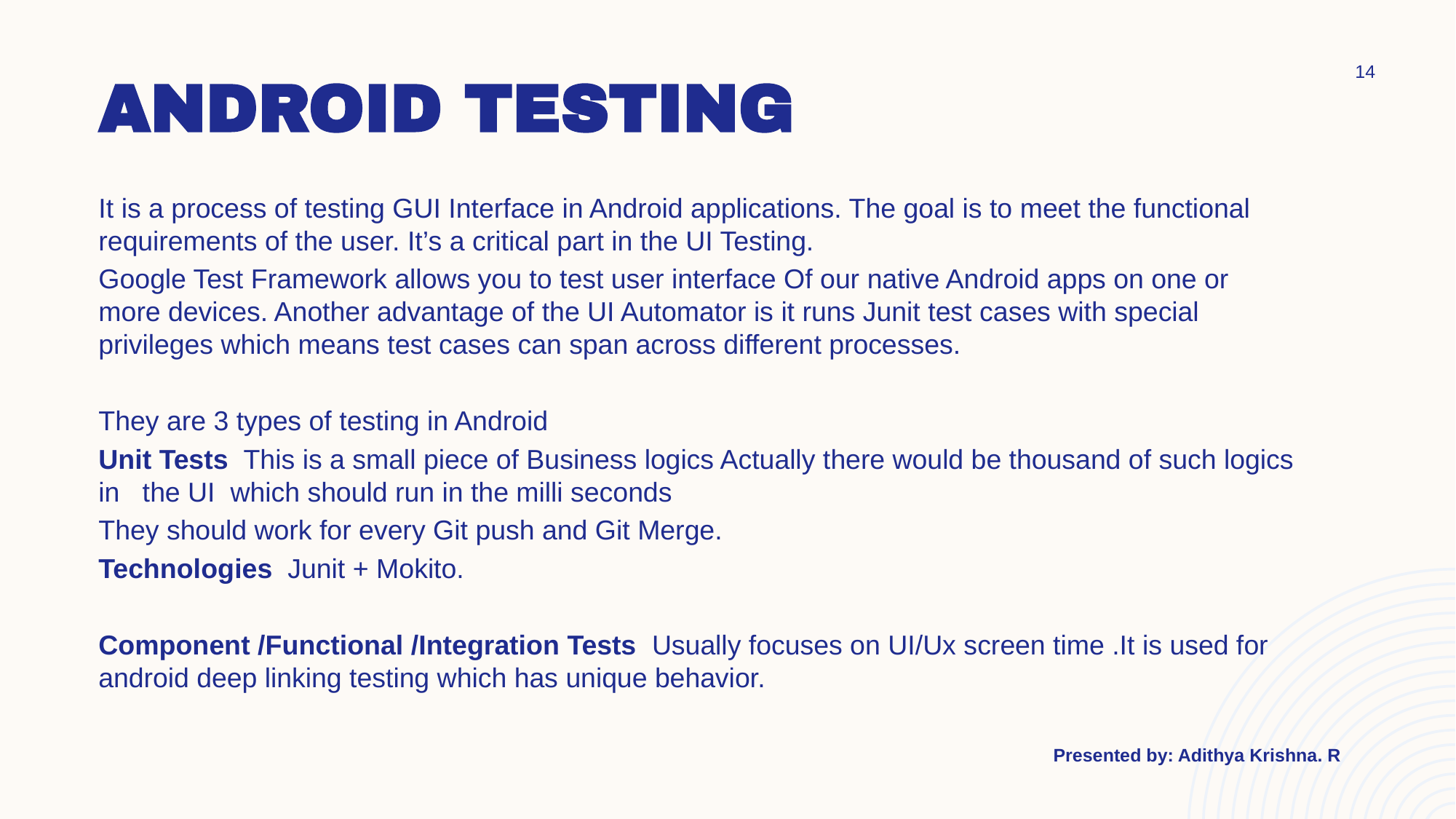

# Android testing
14
It is a process of testing GUI Interface in Android applications. The goal is to meet the functional requirements of the user. It’s a critical part in the UI Testing.
Google Test Framework allows you to test user interface Of our native Android apps on one or more devices. Another advantage of the UI Automator is it runs Junit test cases with special privileges which means test cases can span across different processes.

They are 3 types of testing in Android
Unit Tests  This is a small piece of Business logics Actually there would be thousand of such logics in   the UI  which should run in the milli seconds
They should work for every Git push and Git Merge.
Technologies  Junit + Mokito.

Component /Functional /Integration Tests  Usually focuses on UI/Ux screen time .It is used for android deep linking testing which has unique behavior.

Presented by: Adithya Krishna. R